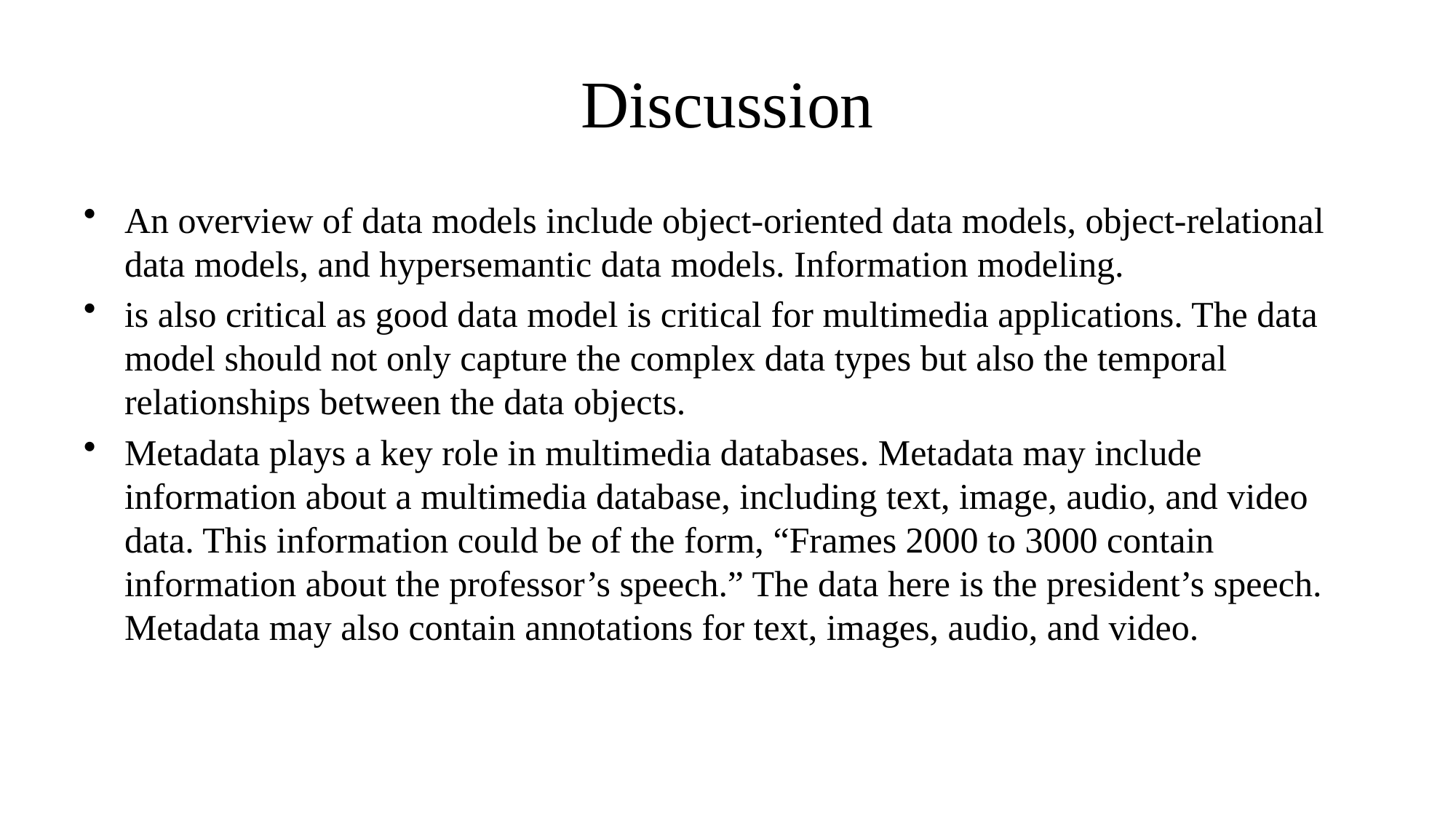

# Discussion
An overview of data models include object-oriented data models, object-relational data models, and hypersemantic data models. Information modeling.
is also critical as good data model is critical for multimedia applications. The data model should not only capture the complex data types but also the temporal relationships between the data objects.
Metadata plays a key role in multimedia databases. Metadata may include information about a multimedia database, including text, image, audio, and video data. This information could be of the form, “Frames 2000 to 3000 contain information about the professor’s speech.” The data here is the president’s speech. Metadata may also contain annotations for text, images, audio, and video.